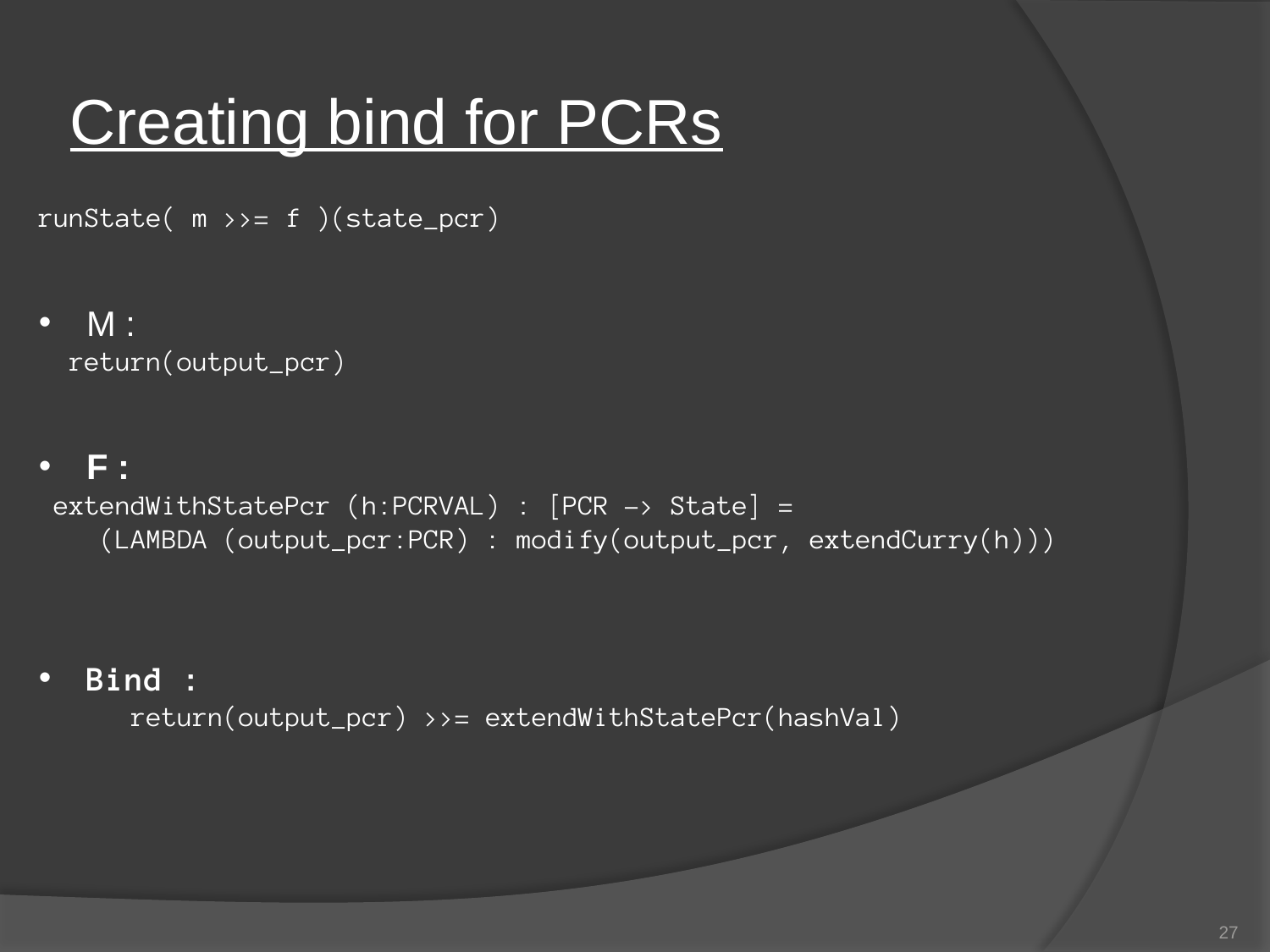

# Creating bind for PCRs
runState( m >>= f )(state_pcr)

M :
  return(output_pcr)

F :
 extendWithStatePcr (h:PCRVAL) : [PCR -> State] =
    (LAMBDA (output_pcr:PCR) : modify(output_pcr, extendCurry(h)))

Bind :
      return(output_pcr) >>= extendWithStatePcr(hashVal)

27